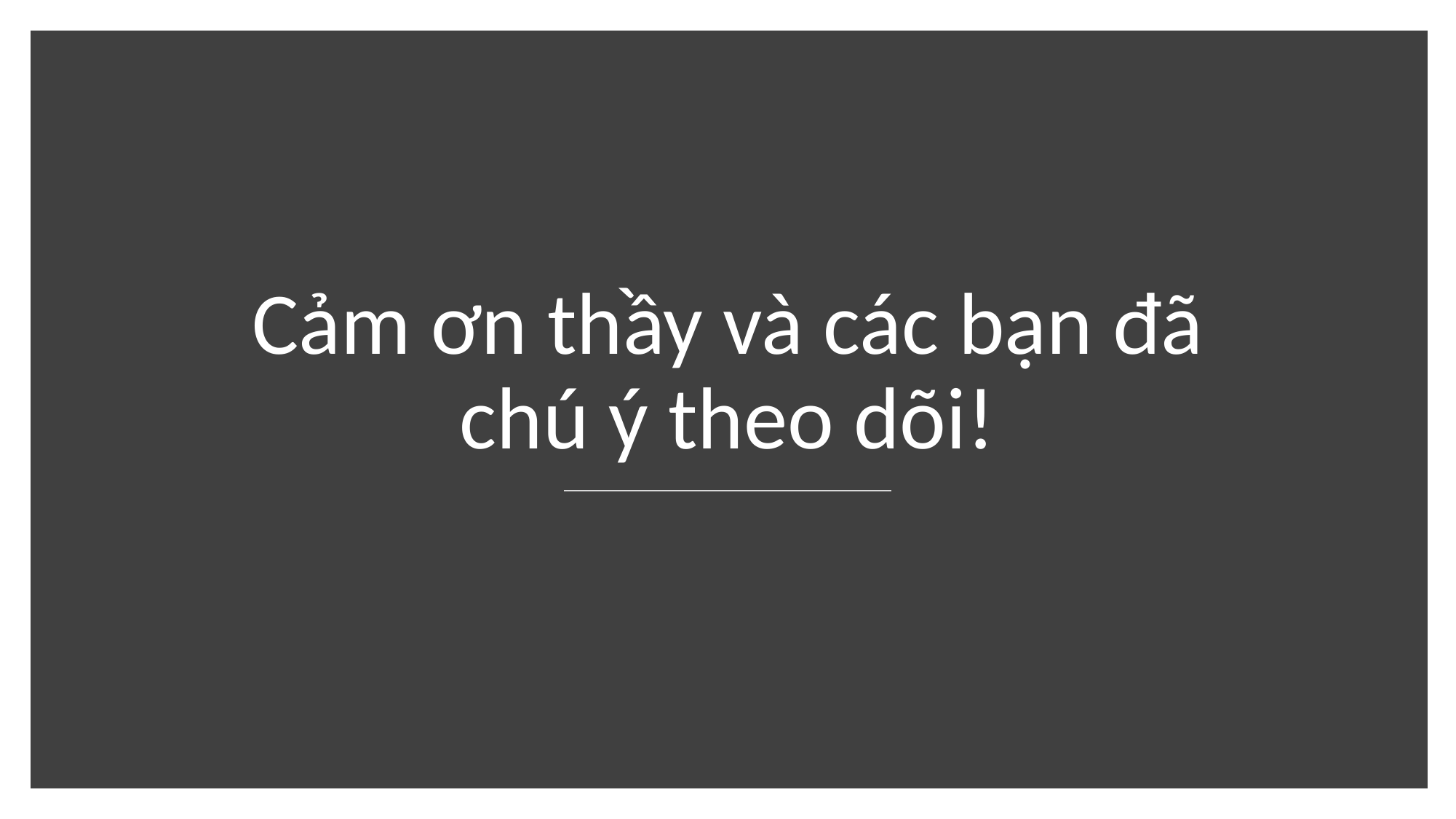

# Cảm ơn thầy và các bạn đã chú ý theo dõi!
11